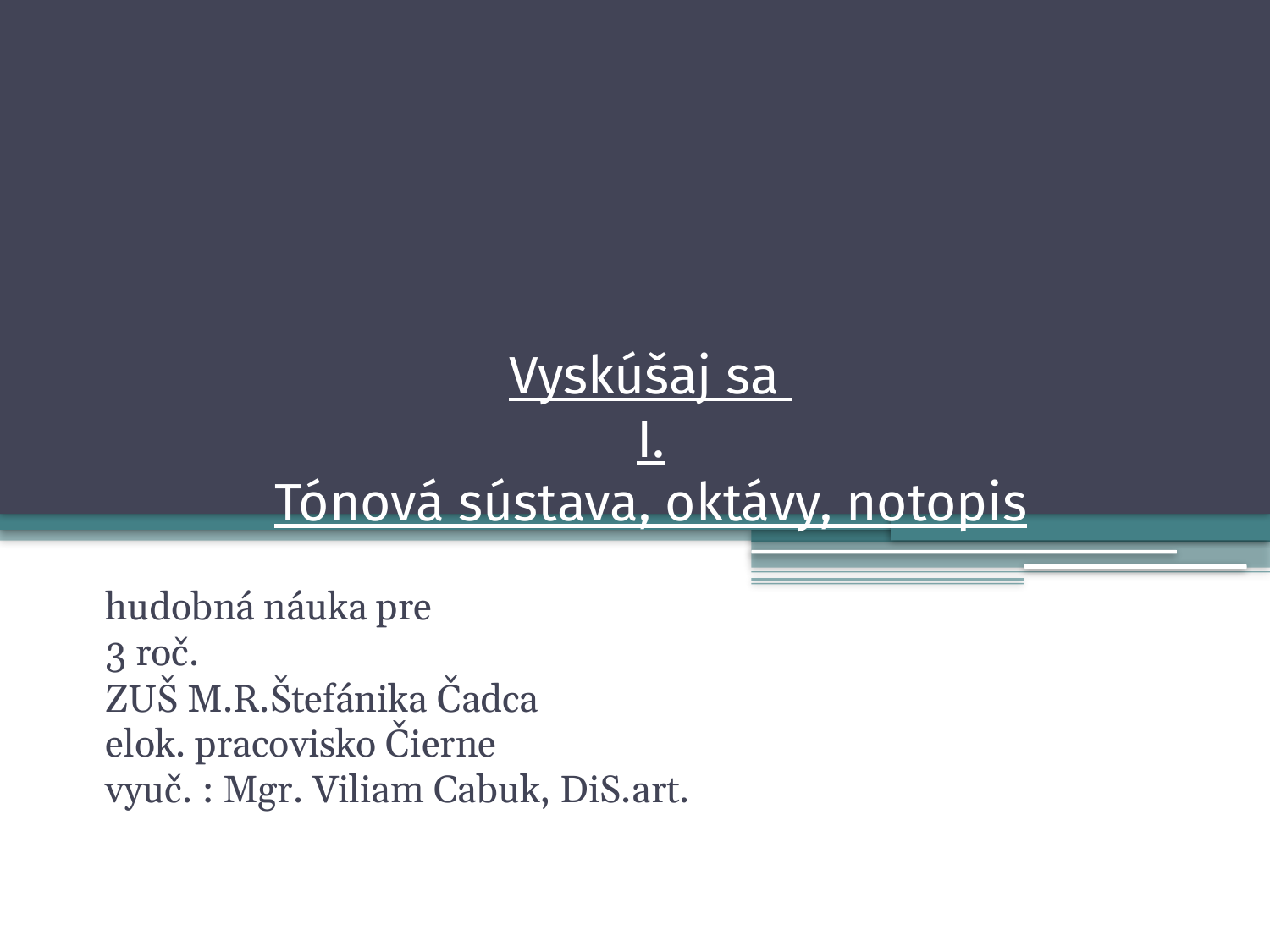

# Vyskúšaj sa I. Tónová sústava, oktávy, notopis
hudobná náuka pre
3 roč.
ZUŠ M.R.Štefánika Čadca
elok. pracovisko Čierne
vyuč. : Mgr. Viliam Cabuk, DiS.art.